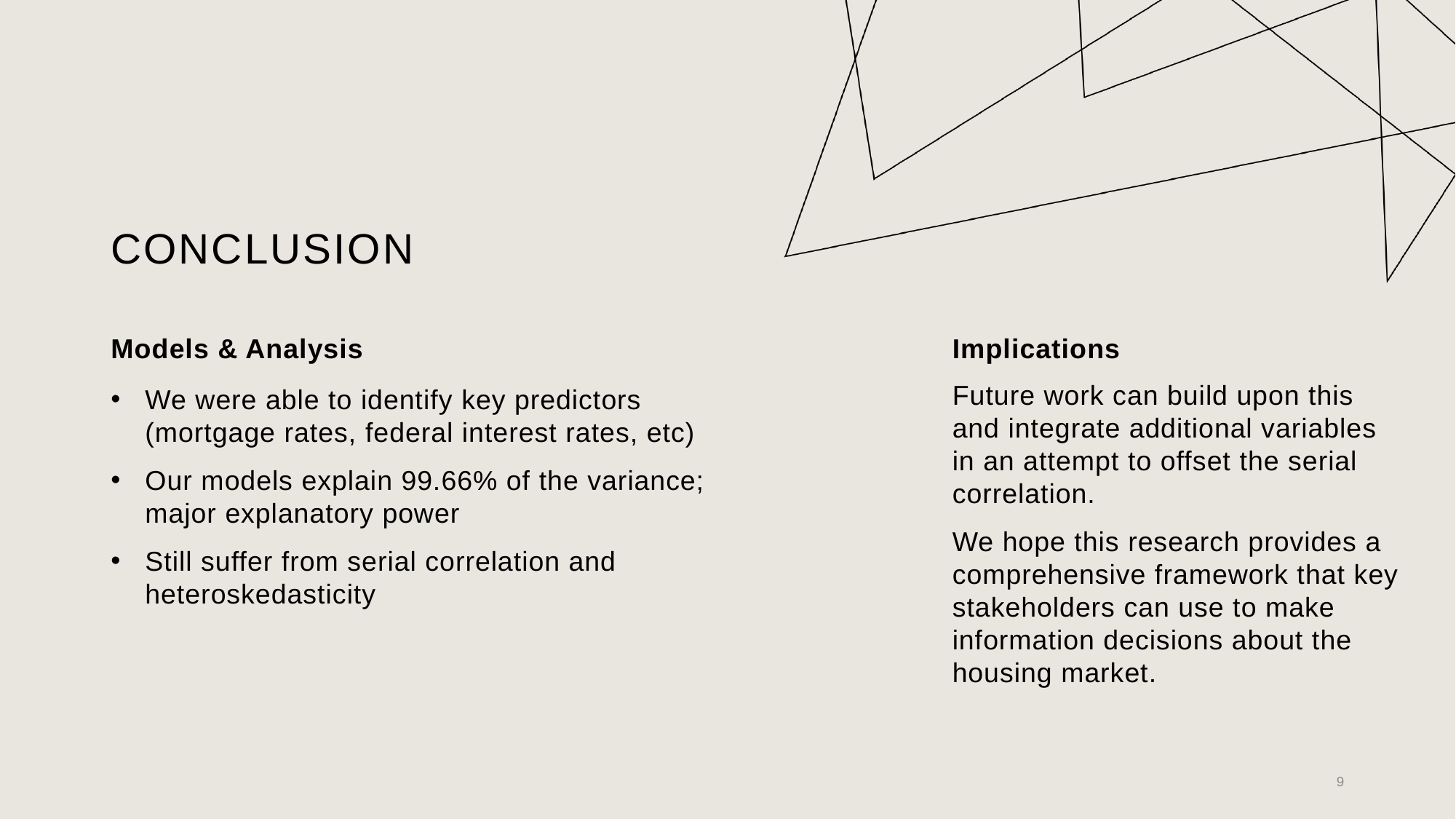

# conclusion
Models & Analysis
Implications
We were able to identify key predictors (mortgage rates, federal interest rates, etc)
Our models explain 99.66% of the variance; major explanatory power
Still suffer from serial correlation and heteroskedasticity

Future work can build upon this and integrate additional variables in an attempt to offset the serial correlation.
We hope this research provides a comprehensive framework that key stakeholders can use to make information decisions about the housing market.
9